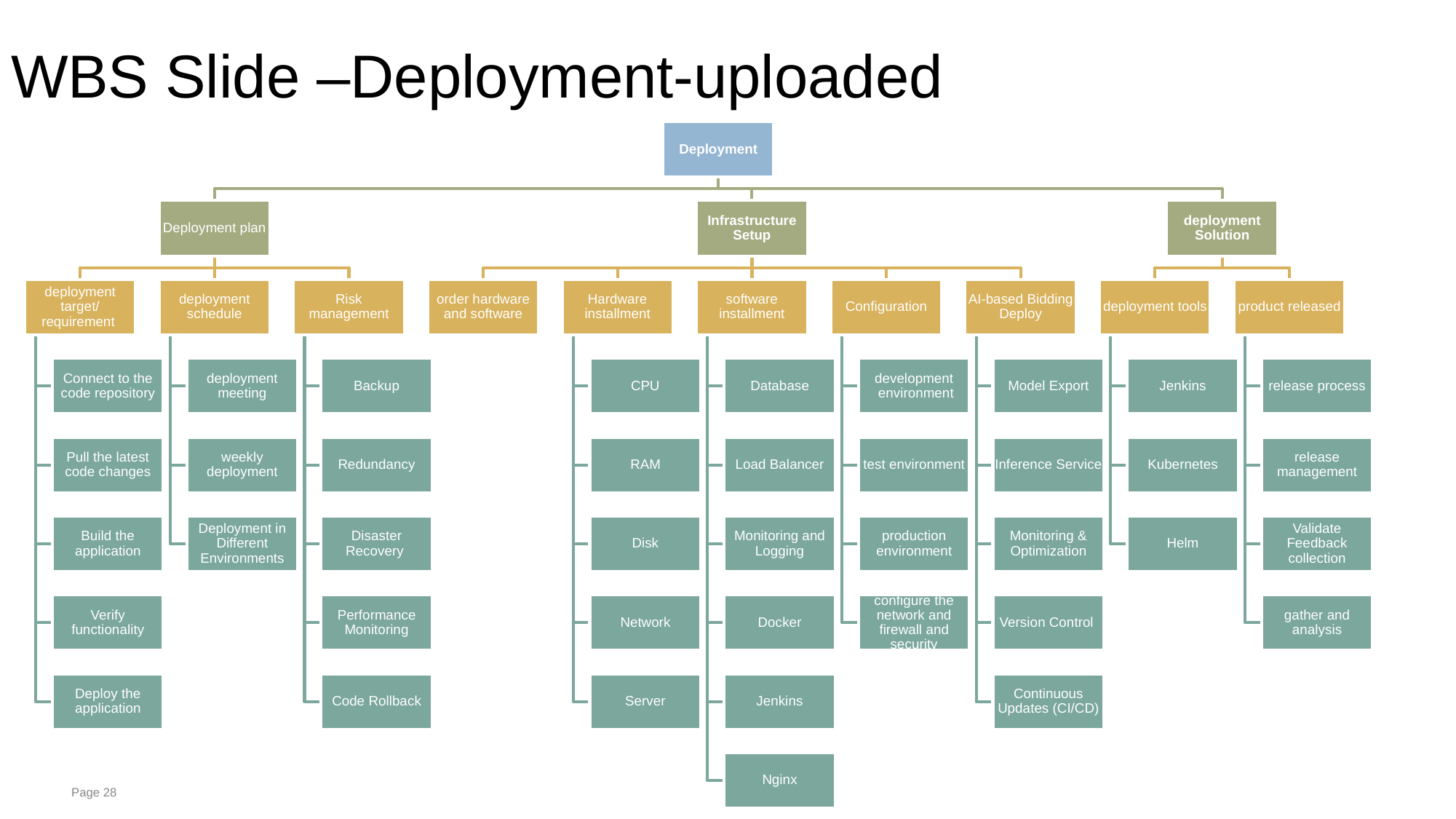

WBS Slide –Deployment-uploaded

Deployment
Deployment plan
deployment target/ requirement
Connect to the code repository
Pull the latest code changes
Build the application
Verify functionality
Deploy the application
deployment schedule
deployment meeting
weekly deployment
Deployment in Different Environments
Risk management
Backup
Redundancy
Disaster Recovery
Performance Monitoring
Code Rollback
Infrastructure Setup
order hardware and software
Hardware installment
CPU
RAM
Disk
Network
Server
software installment
Database
Load Balancer
Monitoring and Logging
Docker
Jenkins
Nginx
Configuration
development  environment
test environment
production environment
configure the network and firewall and security
AI-based Bidding Deploy
Model Export
Inference Service
Monitoring & Optimization
Version Control
Continuous Updates (CI/CD)
deployment Solution
deployment tools
Jenkins
Kubernetes
Helm
product released
release process
release management
Validate Feedback collection
gather and analysis